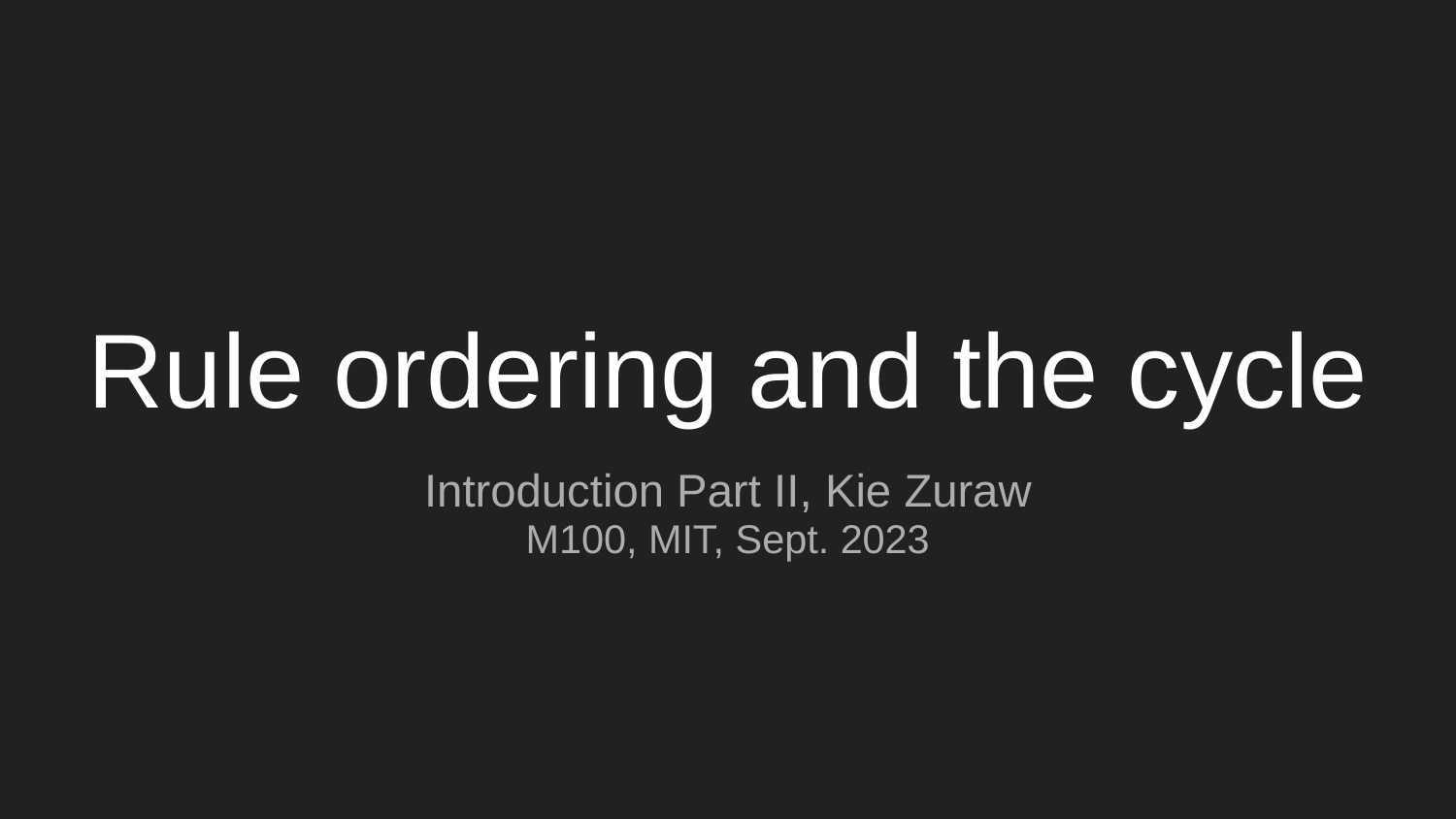

# Rule ordering and the cycle
Introduction Part II, Kie Zuraw
M100, MIT, Sept. 2023